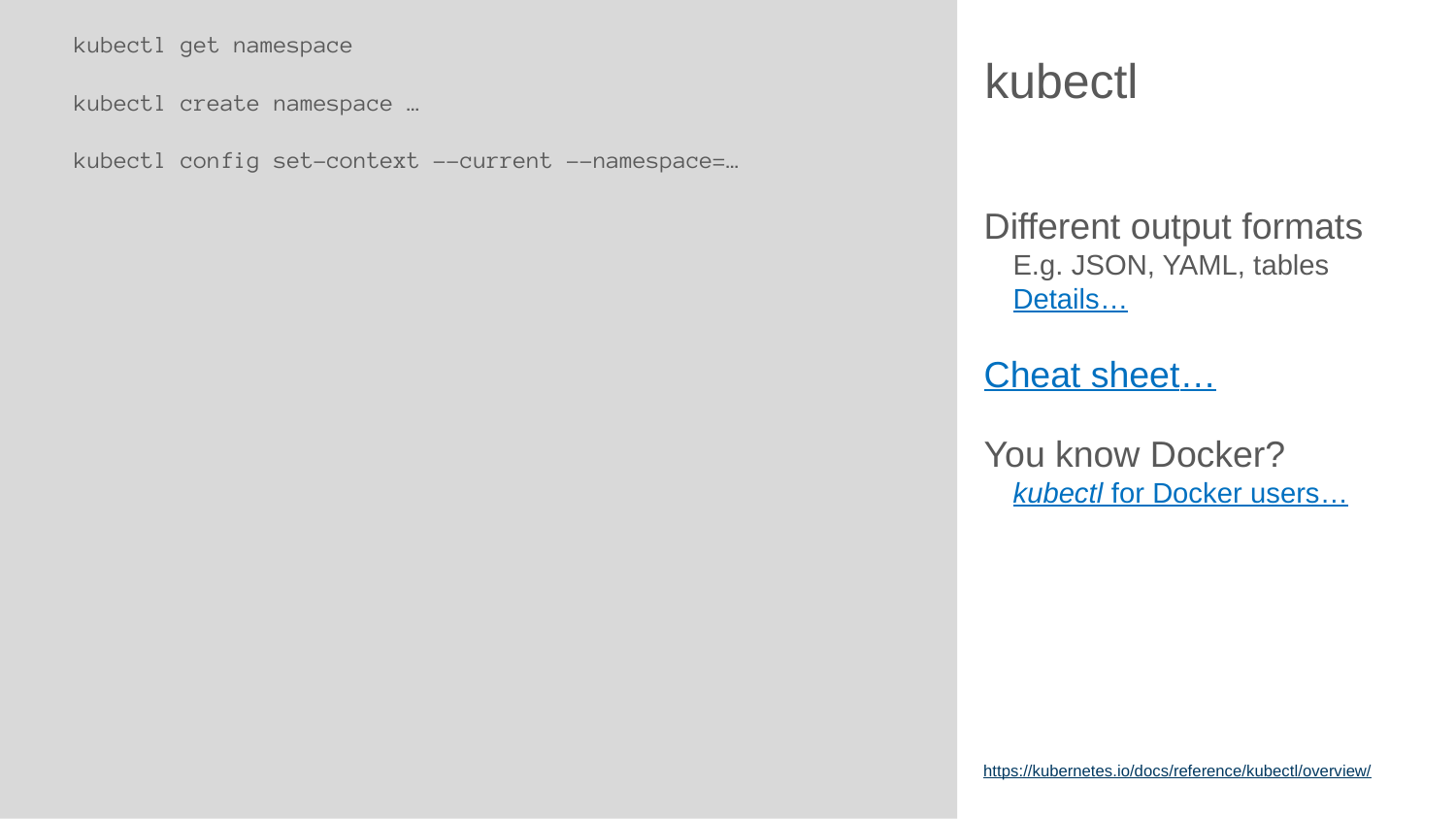

kubectl get namespace

kubectl create namespace …

kubectl config set-context --current --namespace=…

# kubectl

Different output formats
E.g. JSON, YAML, tables
Details…
Cheat sheet…
You know Docker?
kubectl for Docker users…
https://kubernetes.io/docs/reference/kubectl/overview/